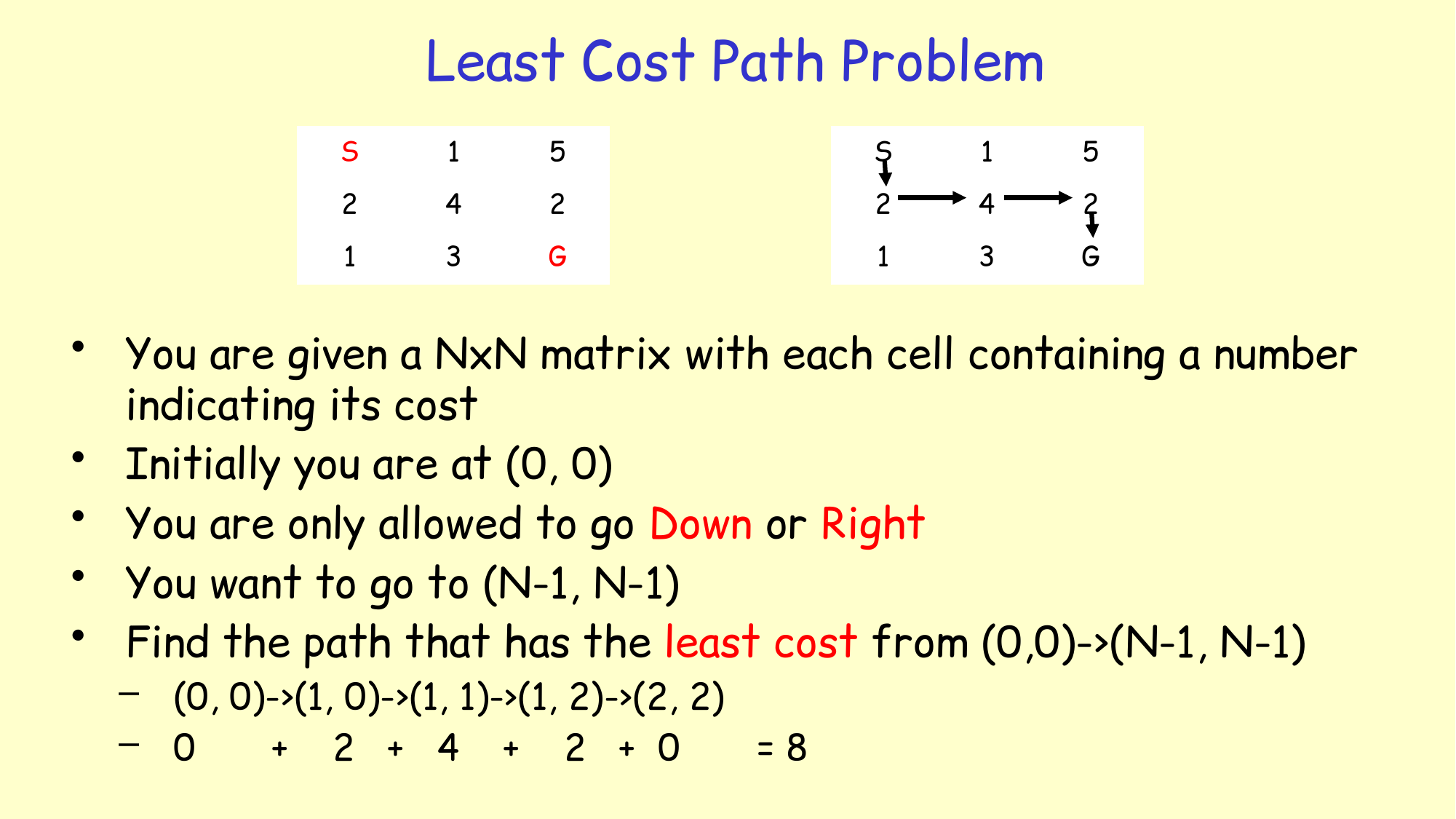

# Least Cost Path Problem
| S | 1 | 5 |
| --- | --- | --- |
| 2 | 4 | 2 |
| 1 | 3 | G |
| S | 1 | 5 |
| --- | --- | --- |
| 2 | 4 | 2 |
| 1 | 3 | G |
You are given a NxN matrix with each cell containing a number indicating its cost
Initially you are at (0, 0)
You are only allowed to go Down or Right
You want to go to (N-1, N-1)
Find the path that has the least cost from (0,0)->(N-1, N-1)
(0, 0)->(1, 0)->(1, 1)->(1, 2)->(2, 2)
0       +    2   +   4    +    2   +  0       = 8